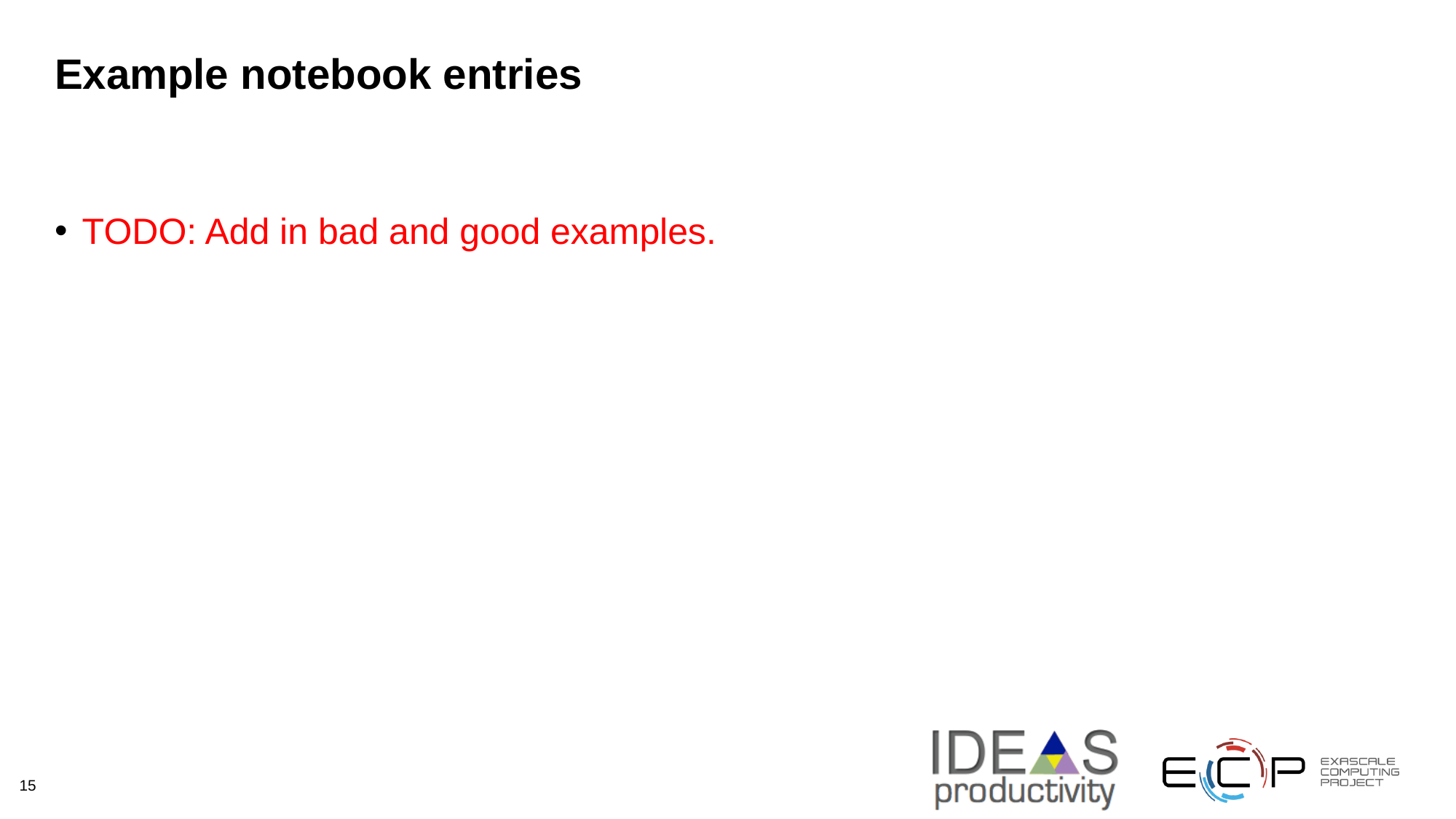

# Example notebook entries
TODO: Add in bad and good examples.